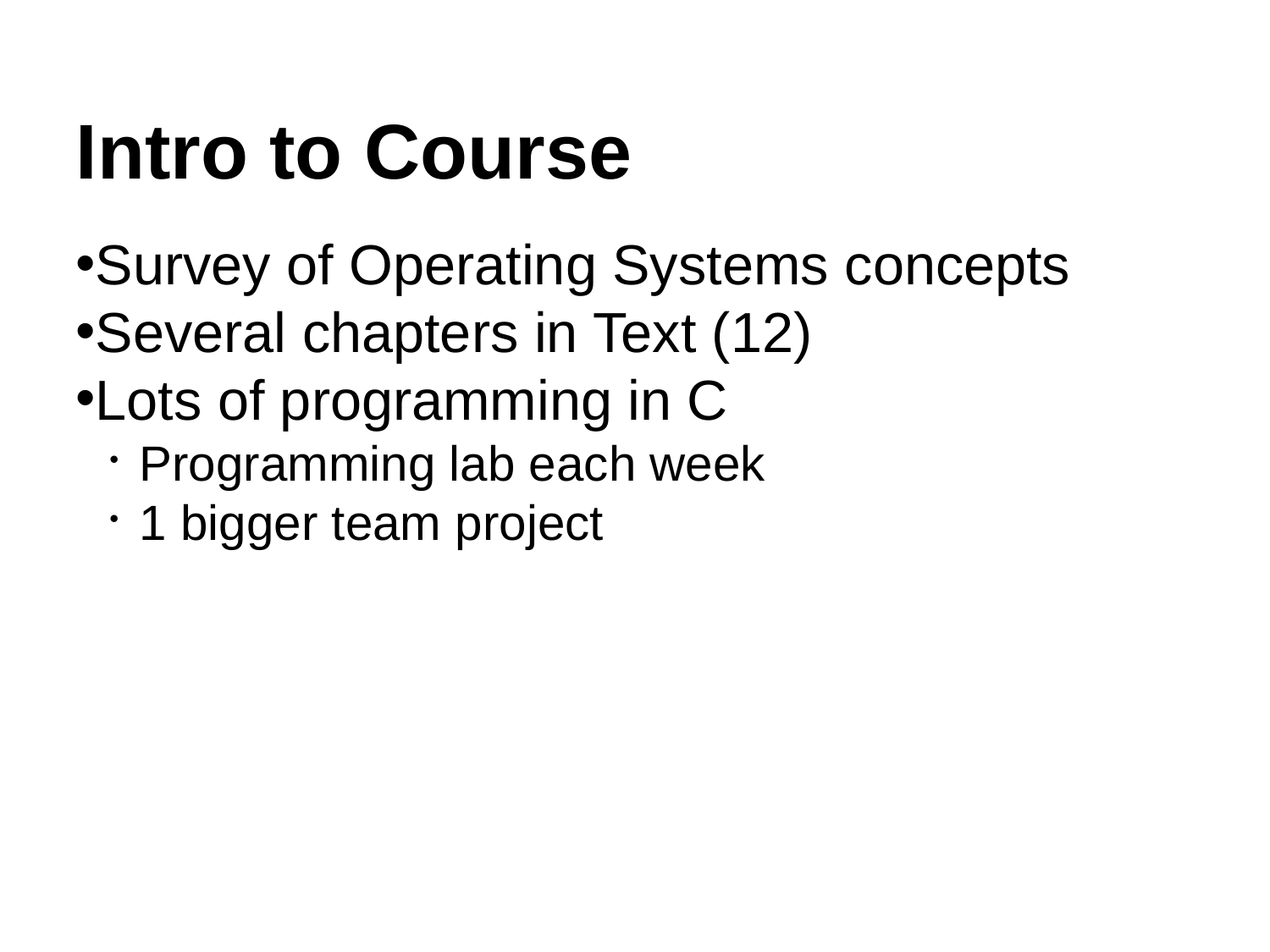

Intro to Course
Survey of Operating Systems concepts
Several chapters in Text (12)
Lots of programming in C
Programming lab each week
1 bigger team project